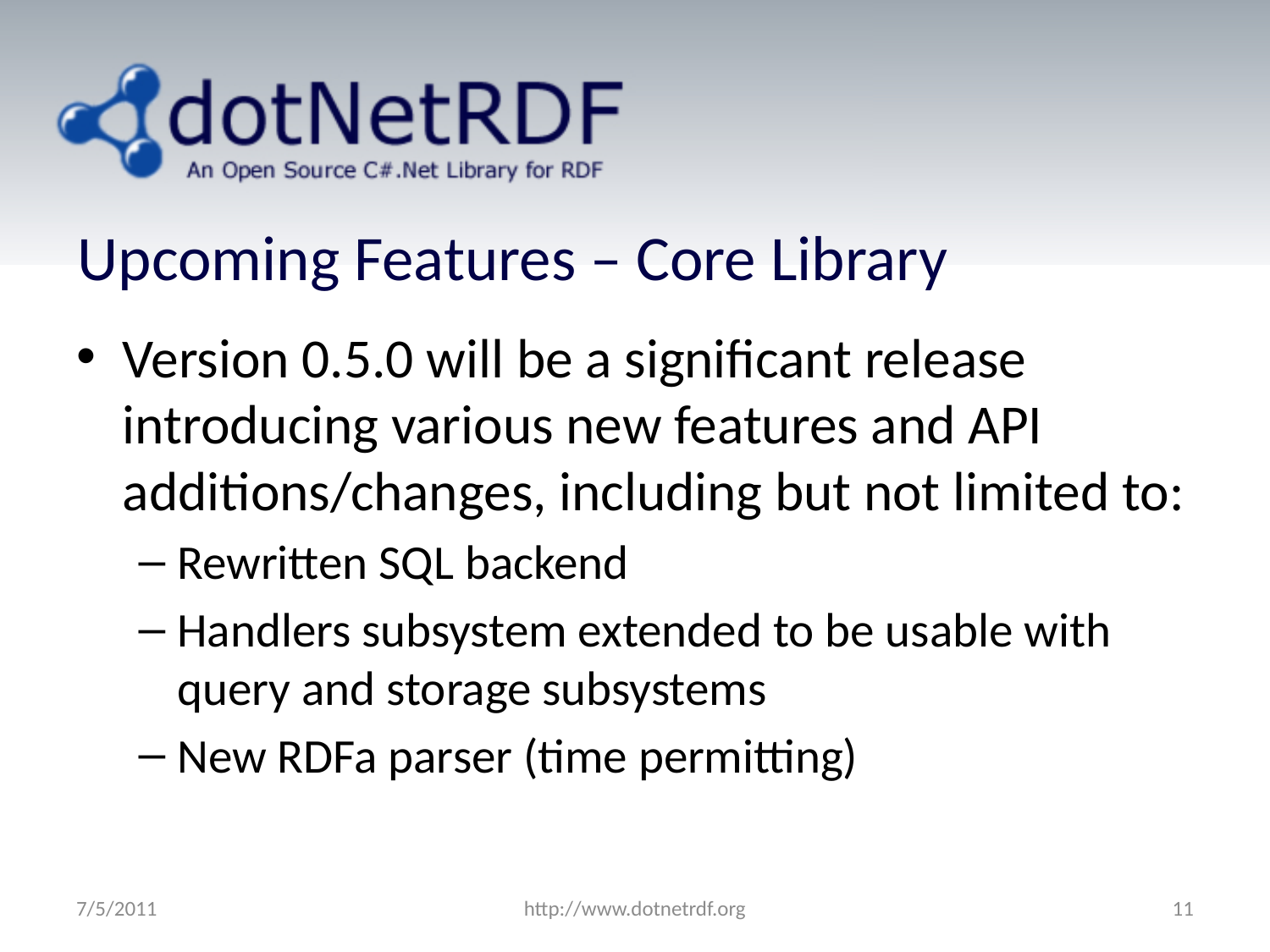

# Upcoming Features – Core Library
Version 0.5.0 will be a significant release introducing various new features and API additions/changes, including but not limited to:
Rewritten SQL backend
Handlers subsystem extended to be usable with query and storage subsystems
New RDFa parser (time permitting)
7/5/2011
http://www.dotnetrdf.org
11